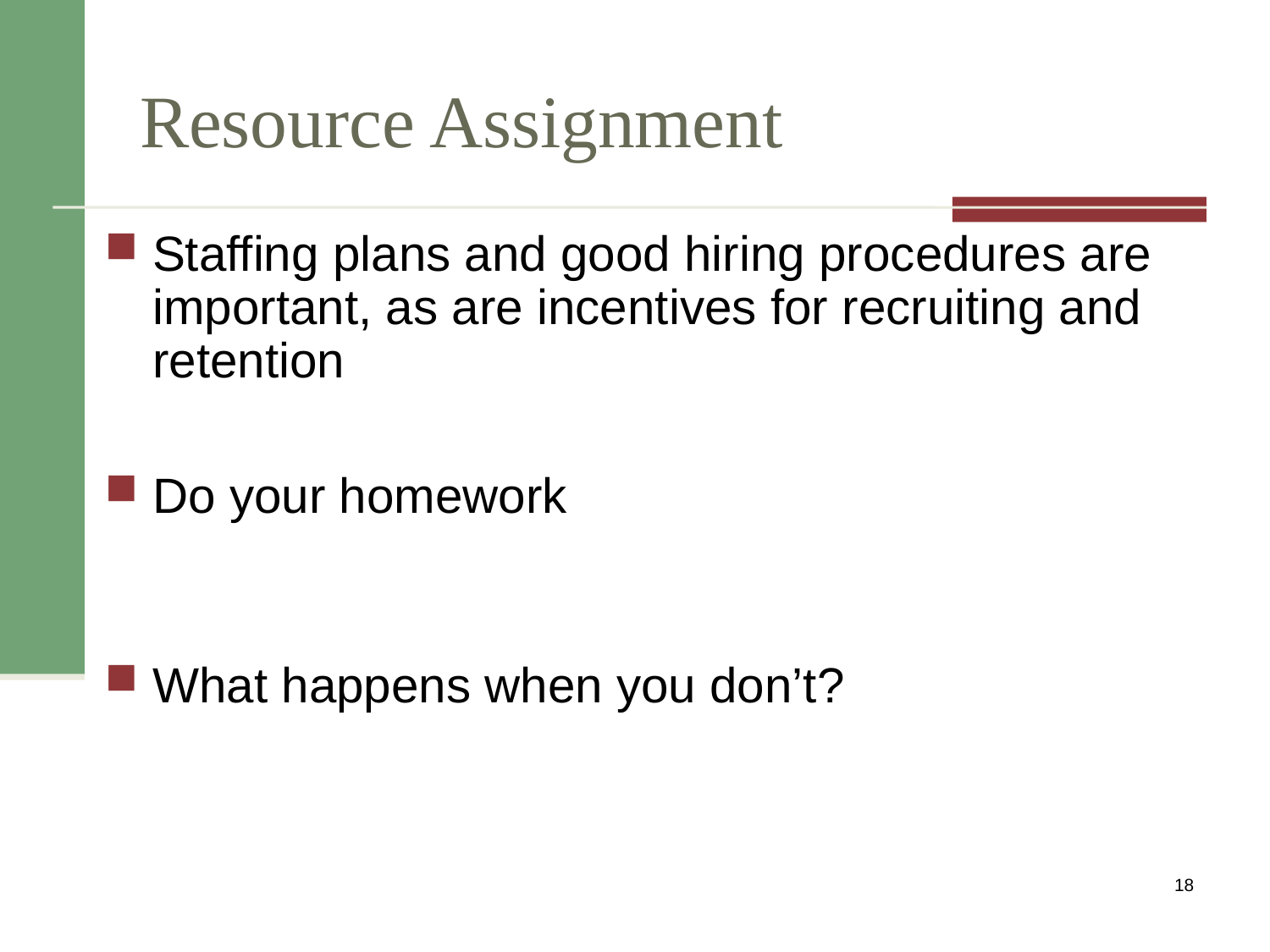

# Resource Assignment
Staffing plans and good hiring procedures are important, as are incentives for recruiting and retention

Do your homework

What happens when you don’t?
18